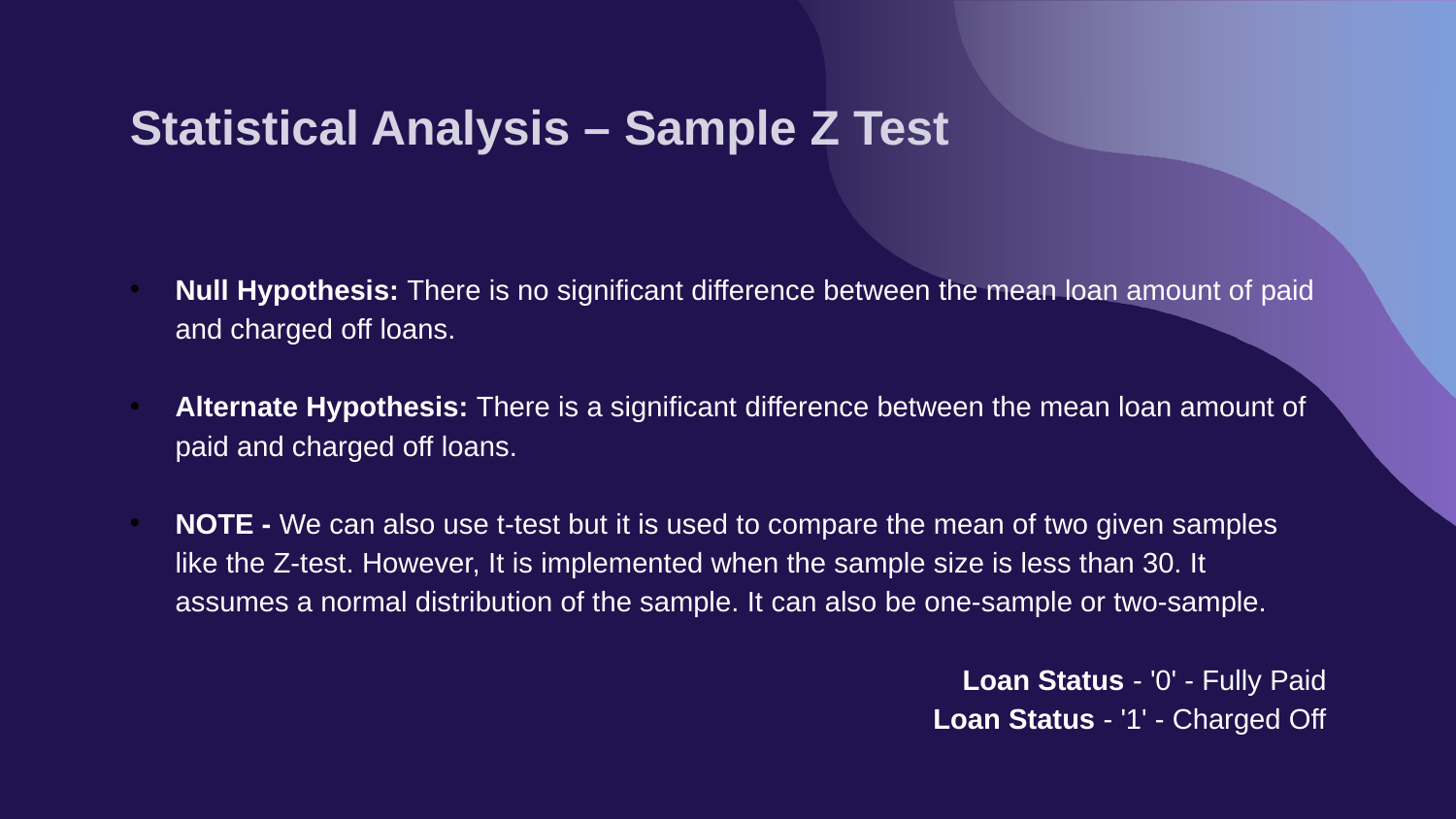

# Statistical Analysis – Sample Z Test
Null Hypothesis: There is no significant difference between the mean loan amount of paid and charged off loans.

Alternate Hypothesis: There is a significant difference between the mean loan amount of paid and charged off loans.

NOTE - We can also use t-test but it is used to compare the mean of two given samples like the Z-test. However, It is implemented when the sample size is less than 30. It assumes a normal distribution of the sample. It can also be one-sample or two-sample.

Loan Status - '0' - Fully Paid
Loan Status - '1' - Charged Off